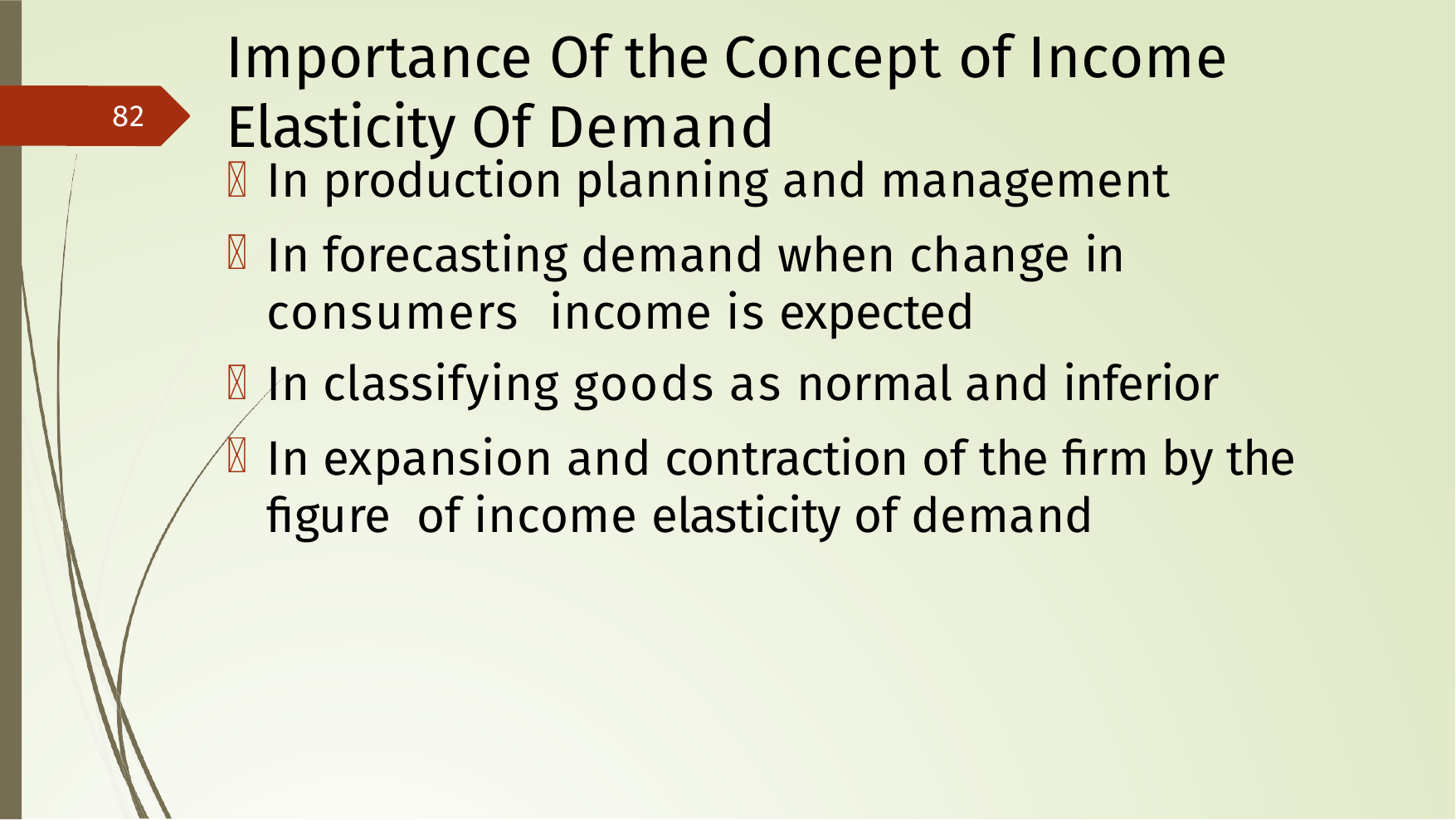

# Importance Of the Concept of Income  Elasticity Of Demand
82
In production planning and management
In forecasting demand when change in consumers  income is expected
In classifying goods as normal and inferior
In expansion and contraction of the ﬁrm by the ﬁgure  of income elasticity of demand